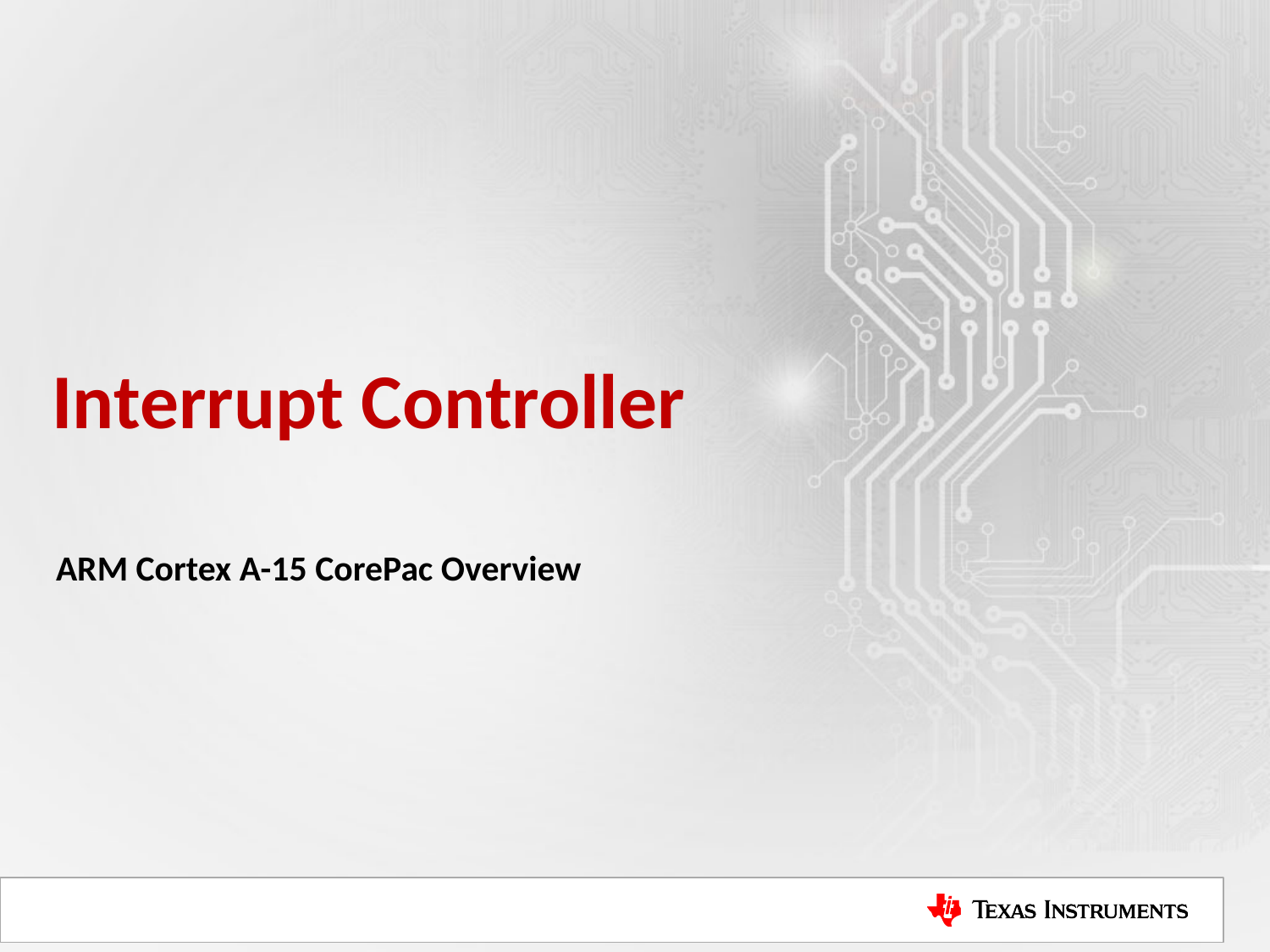

# Interrupt Controller
ARM Cortex A-15 CorePac Overview